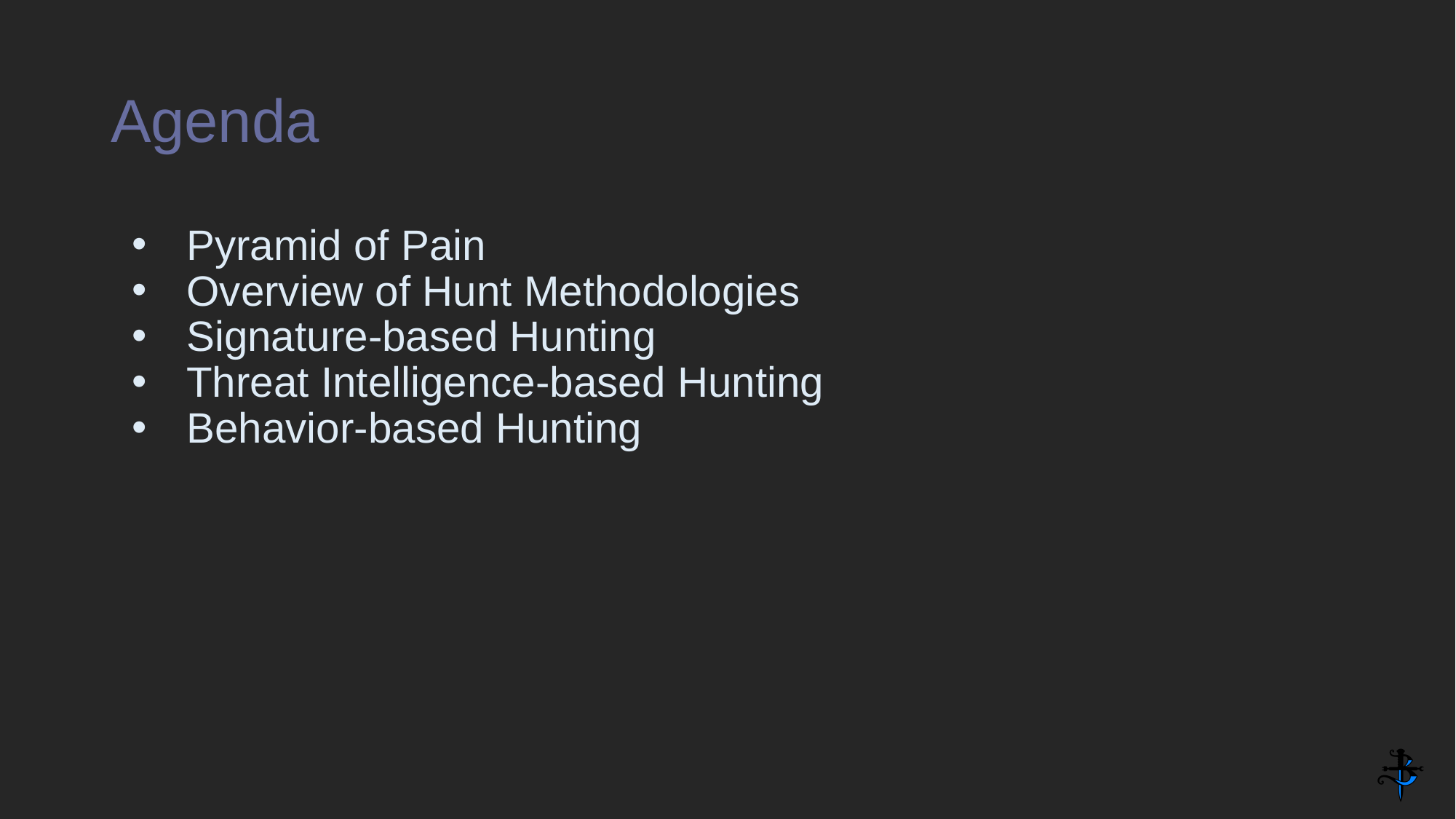

Agenda
Pyramid of Pain
Overview of Hunt Methodologies
Signature-based Hunting
Threat Intelligence-based Hunting
Behavior-based Hunting